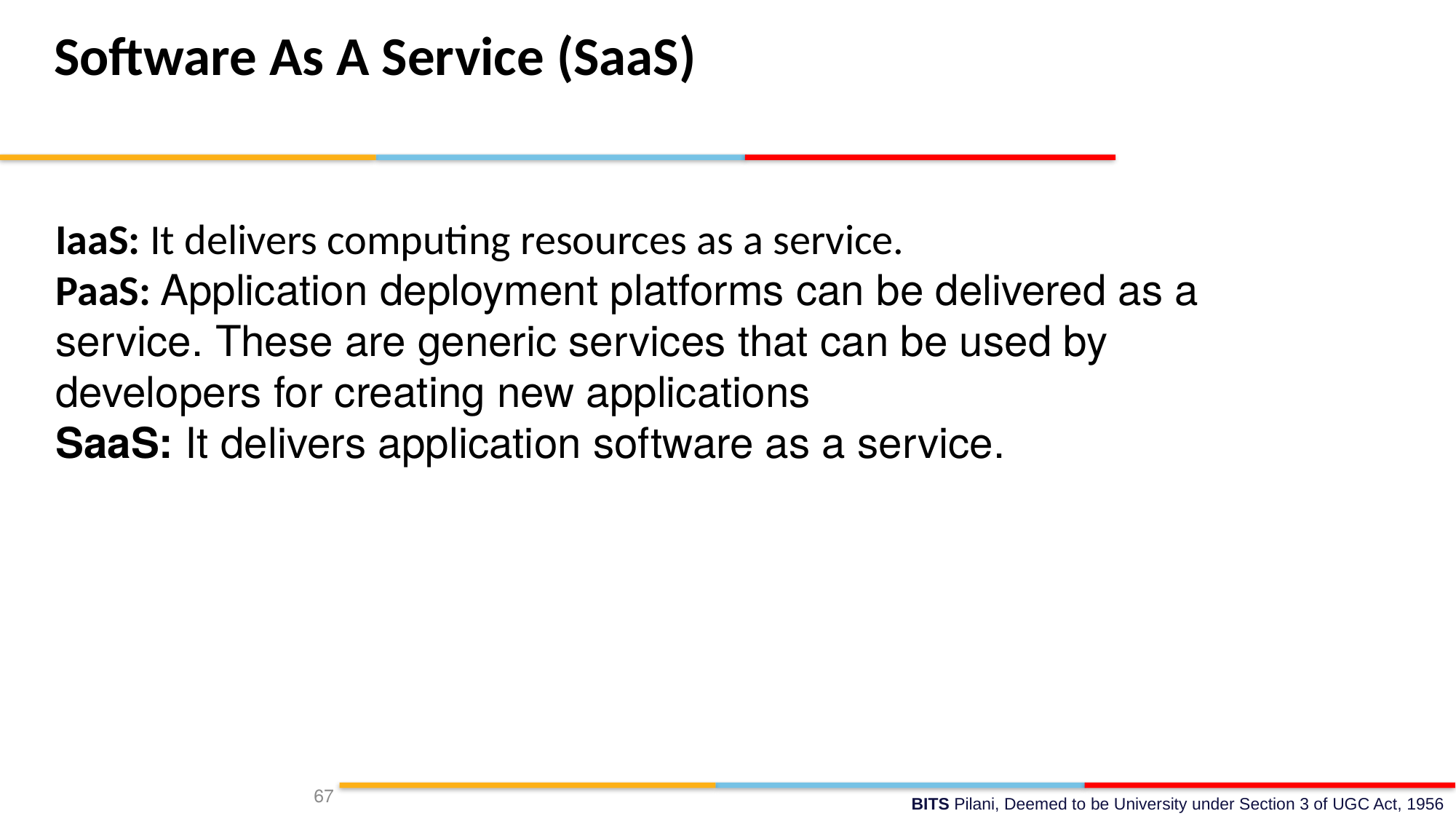

Software As A Service (SaaS)

IaaS: It delivers computing resources as a service.
PaaS: Application deployment platforms can be delivered as a service. These are generic services that can be used by developers for creating new applications
SaaS: It delivers application software as a service.

67